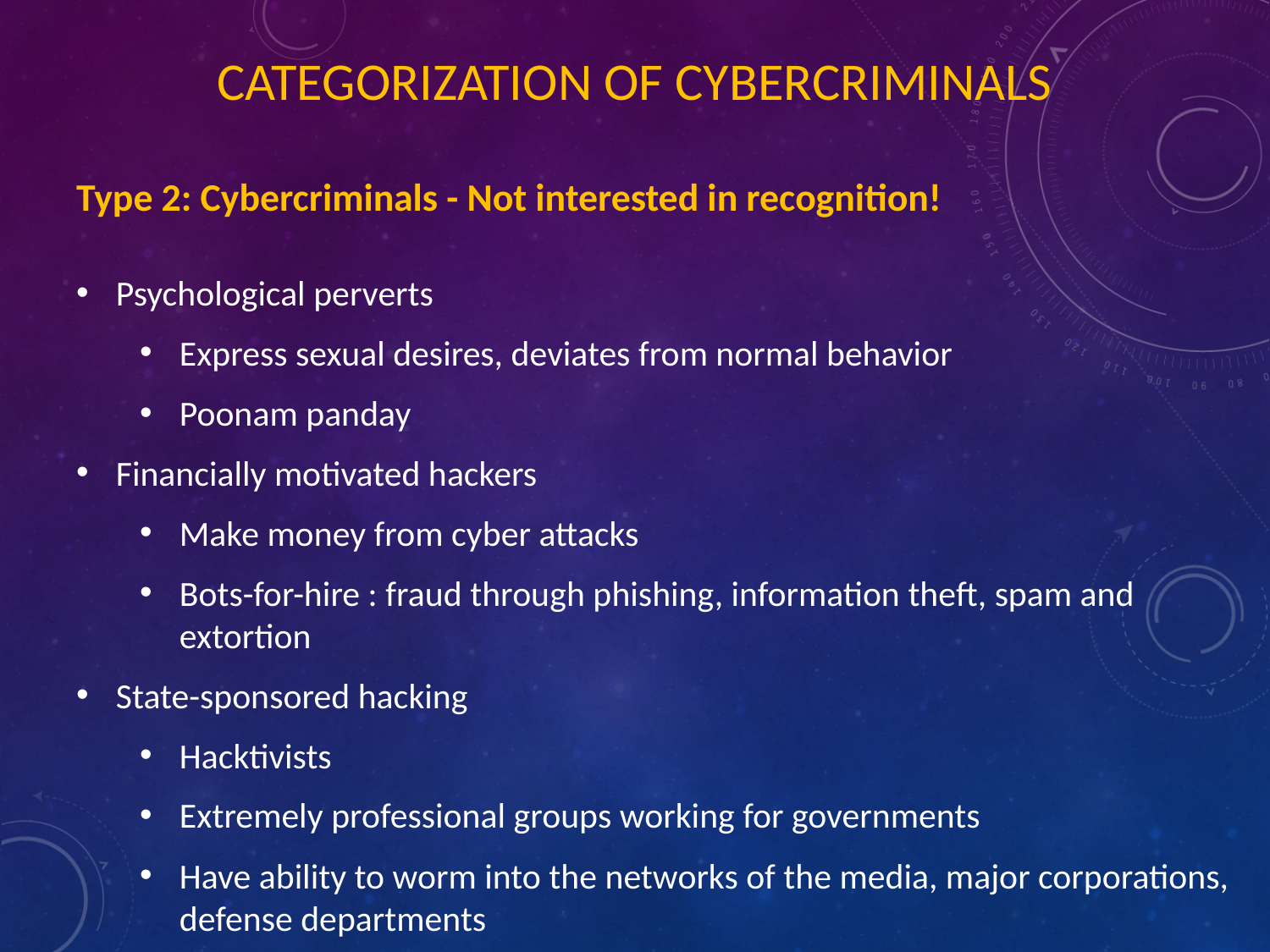

Categorization of Cybercriminals
Type 2: Cybercriminals - Not interested in recognition!
Psychological perverts
Express sexual desires, deviates from normal behavior
Poonam panday
Financially motivated hackers
Make money from cyber attacks
Bots-for-hire : fraud through phishing, information theft, spam and extortion
State-sponsored hacking
Hacktivists
Extremely professional groups working for governments
Have ability to worm into the networks of the media, major corporations, defense departments